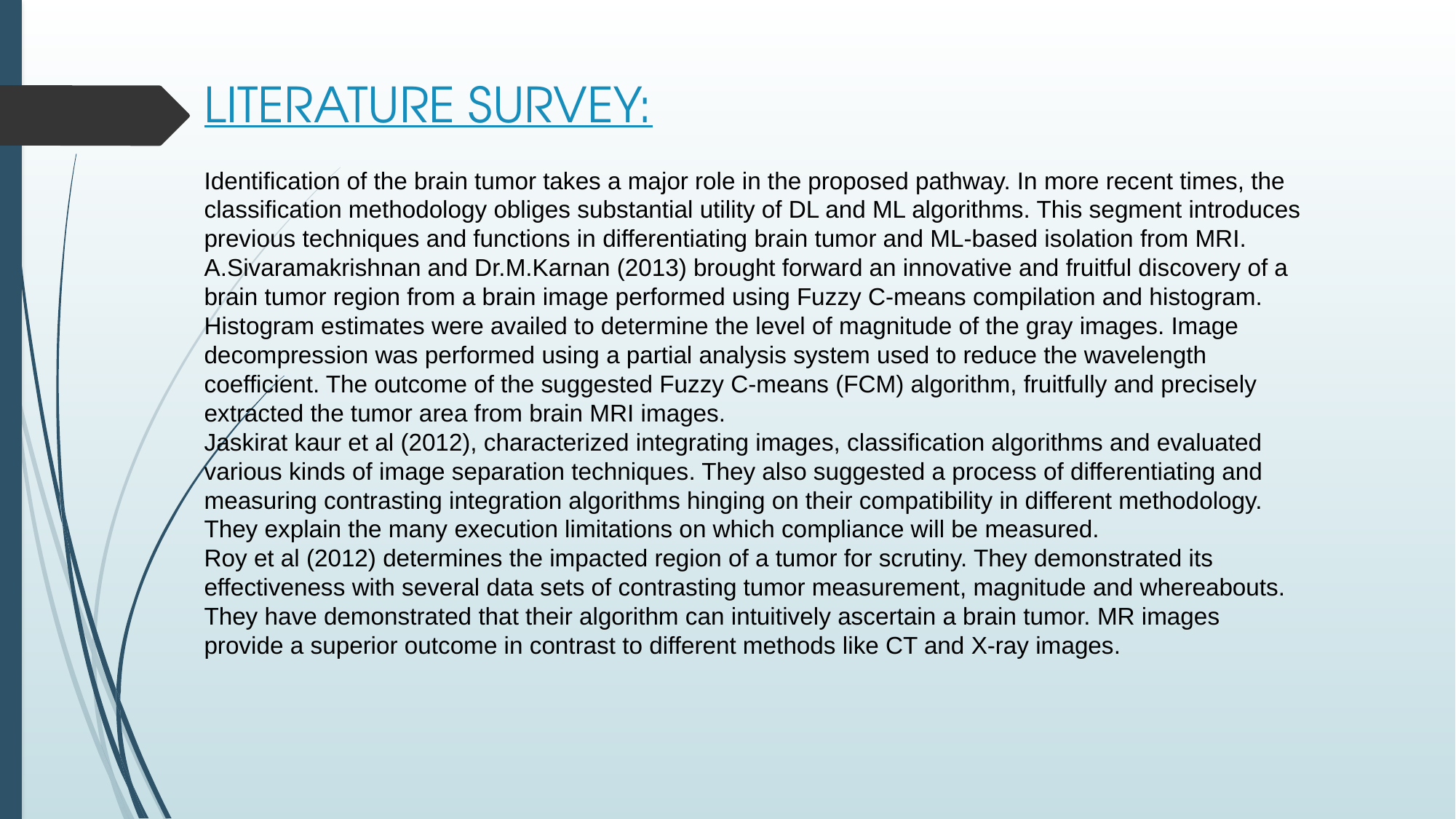

# LITERATURE SURVEY:
Identification of the brain tumor takes a major role in the proposed pathway. In more recent times, the classification methodology obliges substantial utility of DL and ML algorithms. This segment introduces previous techniques and functions in differentiating brain tumor and ML-based isolation from MRI.
A.Sivaramakrishnan and Dr.M.Karnan (2013) brought forward an innovative and fruitful discovery of a brain tumor region from a brain image performed using Fuzzy C-means compilation and histogram. Histogram estimates were availed to determine the level of magnitude of the gray images. Image decompression was performed using a partial analysis system used to reduce the wavelength coefficient. The outcome of the suggested Fuzzy C-means (FCM) algorithm, fruitfully and precisely extracted the tumor area from brain MRI images.
Jaskirat kaur et al (2012), characterized integrating images, classification algorithms and evaluated various kinds of image separation techniques. They also suggested a process of differentiating and measuring contrasting integration algorithms hinging on their compatibility in different methodology. They explain the many execution limitations on which compliance will be measured.
Roy et al (2012) determines the impacted region of a tumor for scrutiny. They demonstrated its effectiveness with several data sets of contrasting tumor measurement, magnitude and whereabouts. They have demonstrated that their algorithm can intuitively ascertain a brain tumor. MR images provide a superior outcome in contrast to different methods like CT and X-ray images.